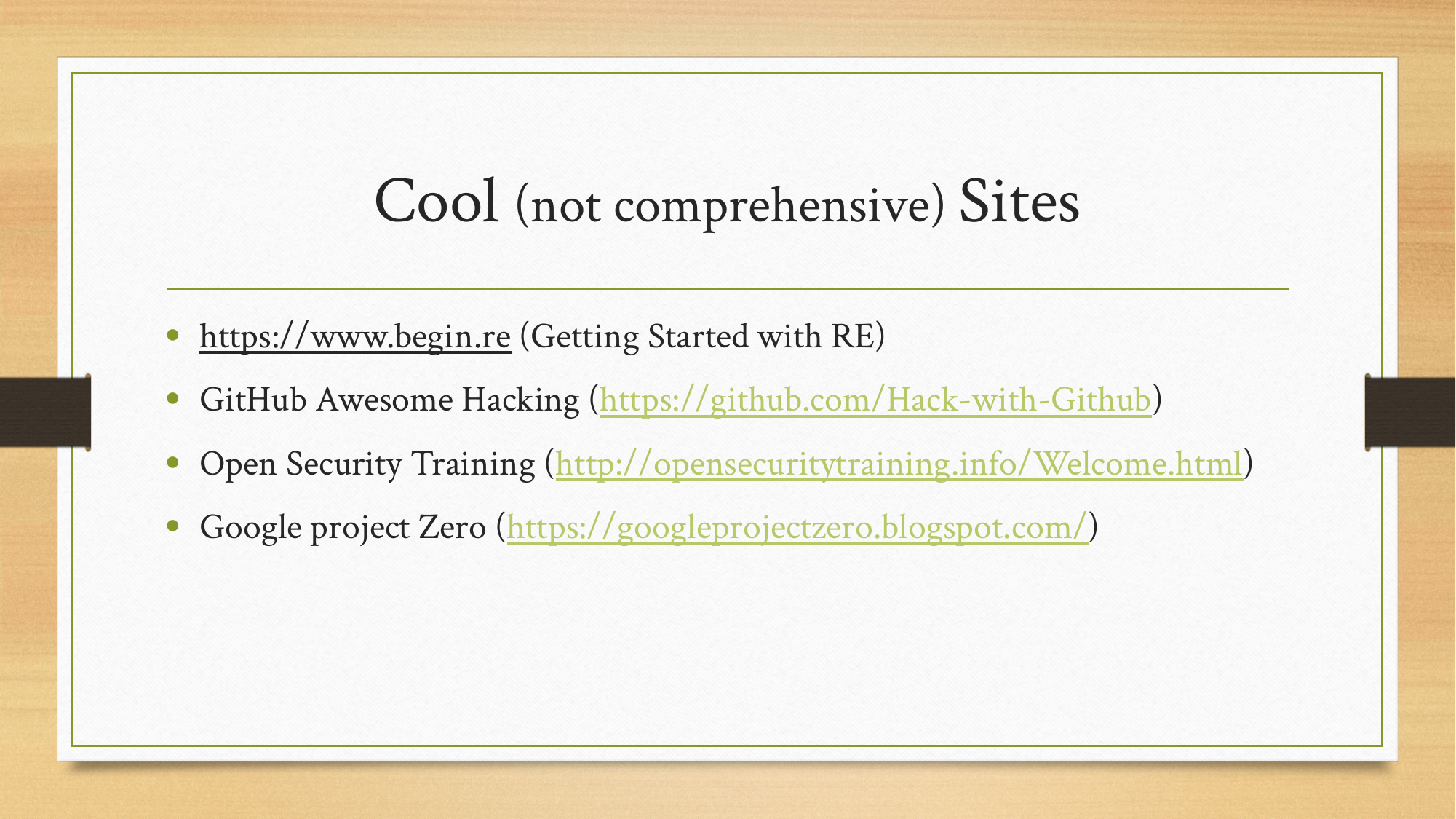

# Cool (not comprehensive) Sites
https://www.begin.re (Getting Started with RE)
GitHub Awesome Hacking (https://github.com/Hack-with-Github)
Open Security Training (http://opensecuritytraining.info/Welcome.html)
Google project Zero (https://googleprojectzero.blogspot.com/)